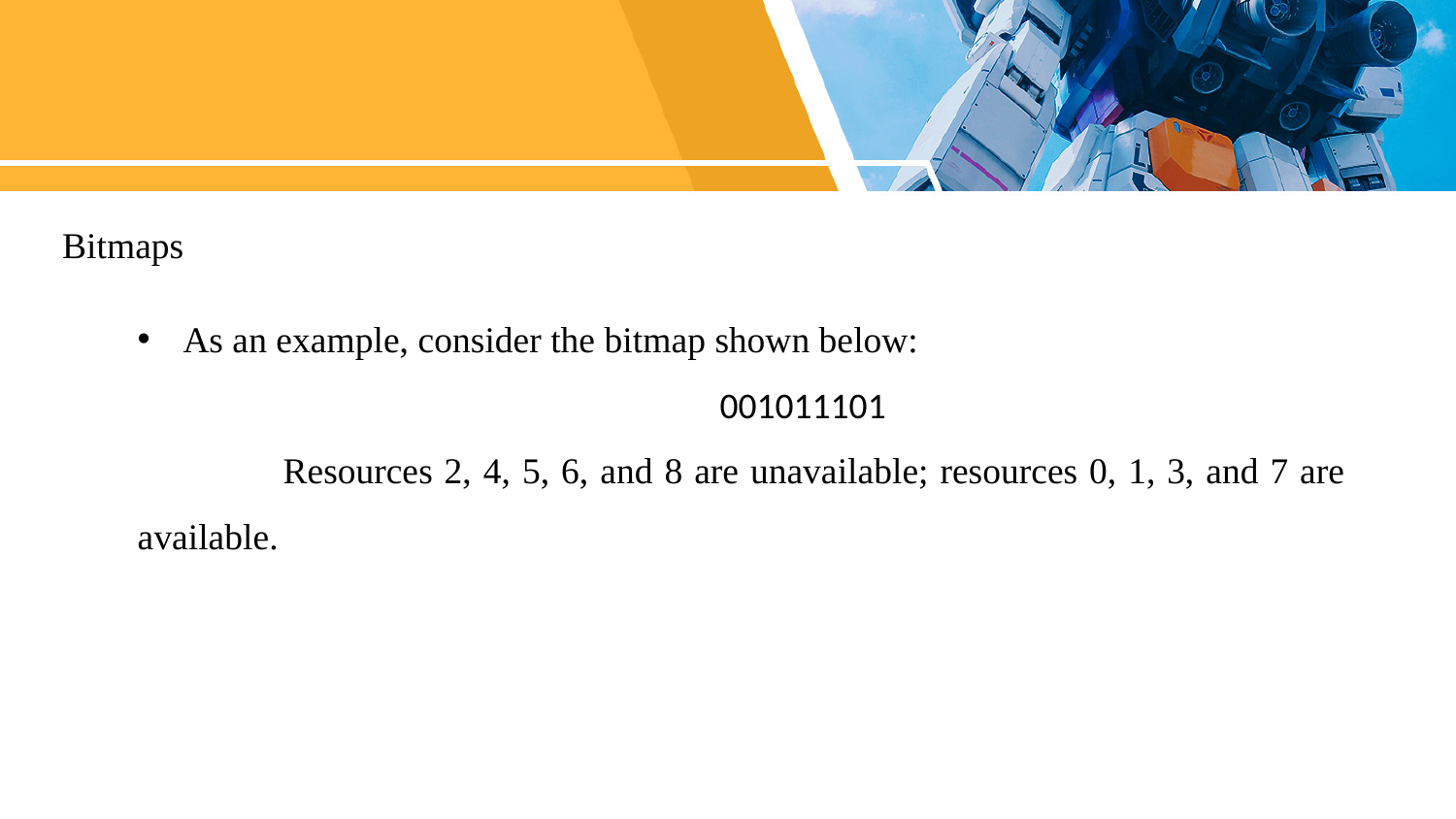

Bitmaps
As an example, consider the bitmap shown below:
				001011101
	Resources 2, 4, 5, 6, and 8 are unavailable; resources 0, 1, 3, and 7 are available.